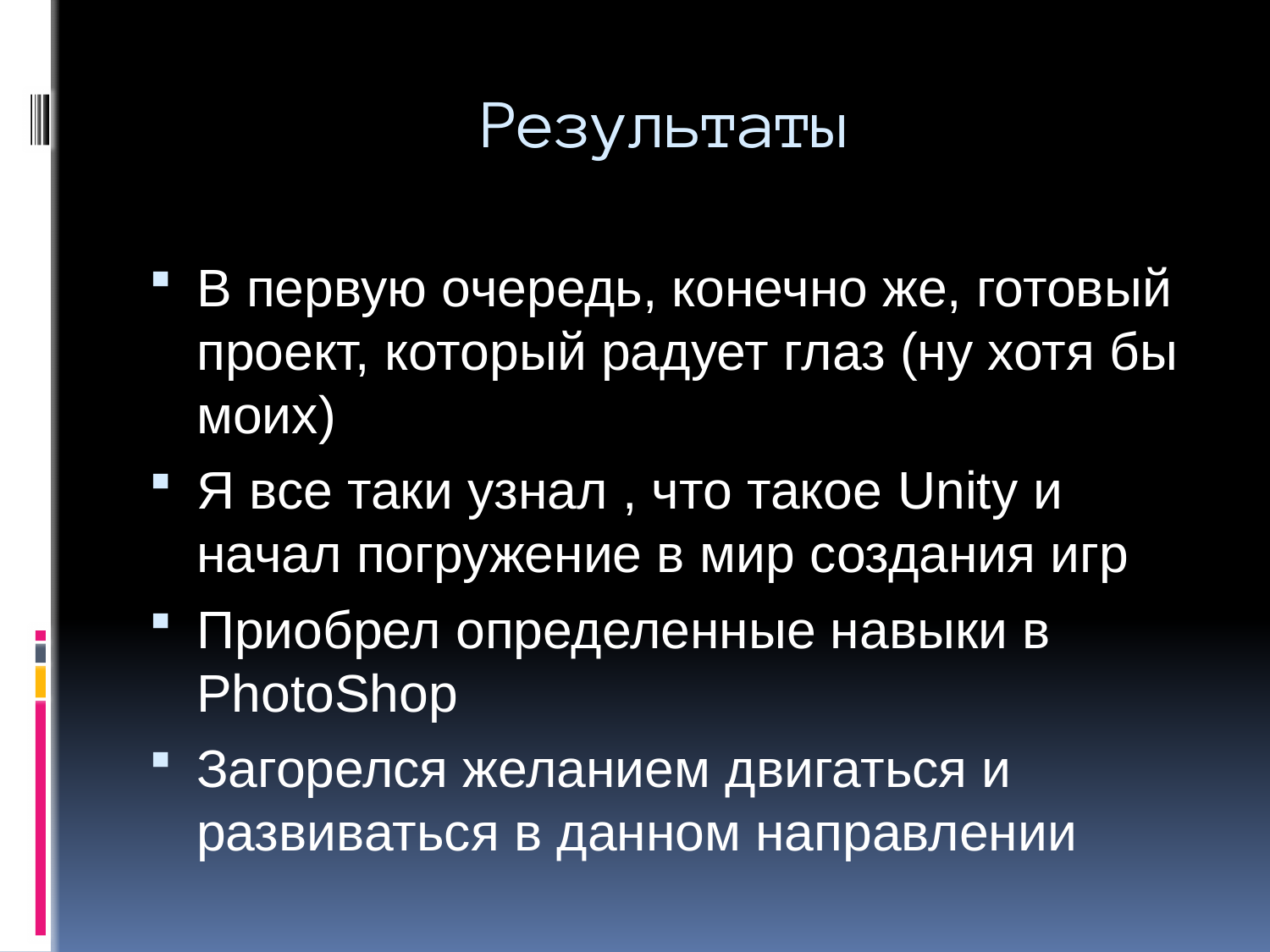

# Результаты
В первую очередь, конечно же, готовый проект, который радует глаз (ну хотя бы моих)
Я все таки узнал , что такое Unity и начал погружение в мир создания игр
Приобрел определенные навыки в PhotoShop
Загорелся желанием двигаться и развиваться в данном направлении